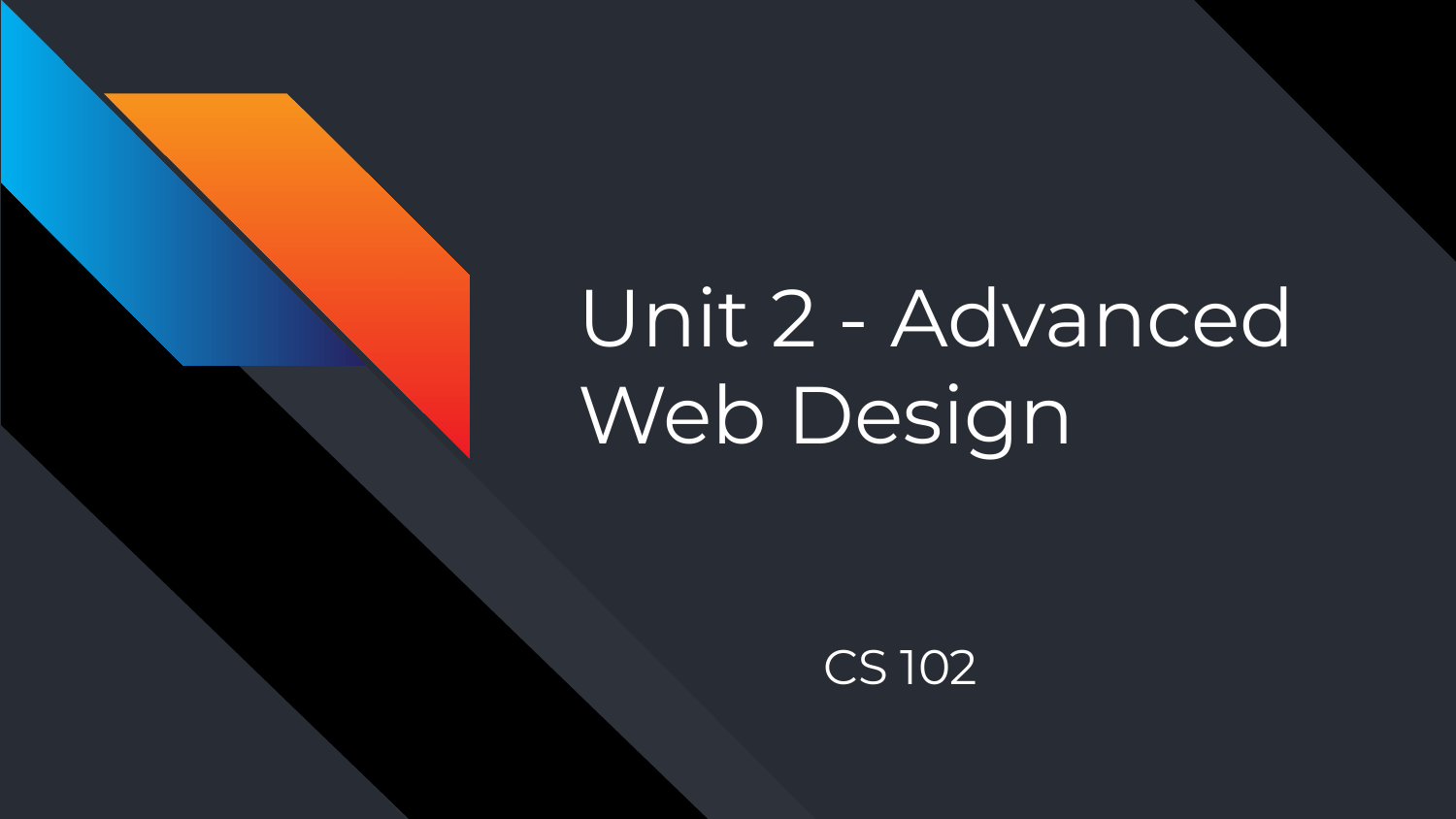

# Unit 2 - Advanced Web Design
CS 102